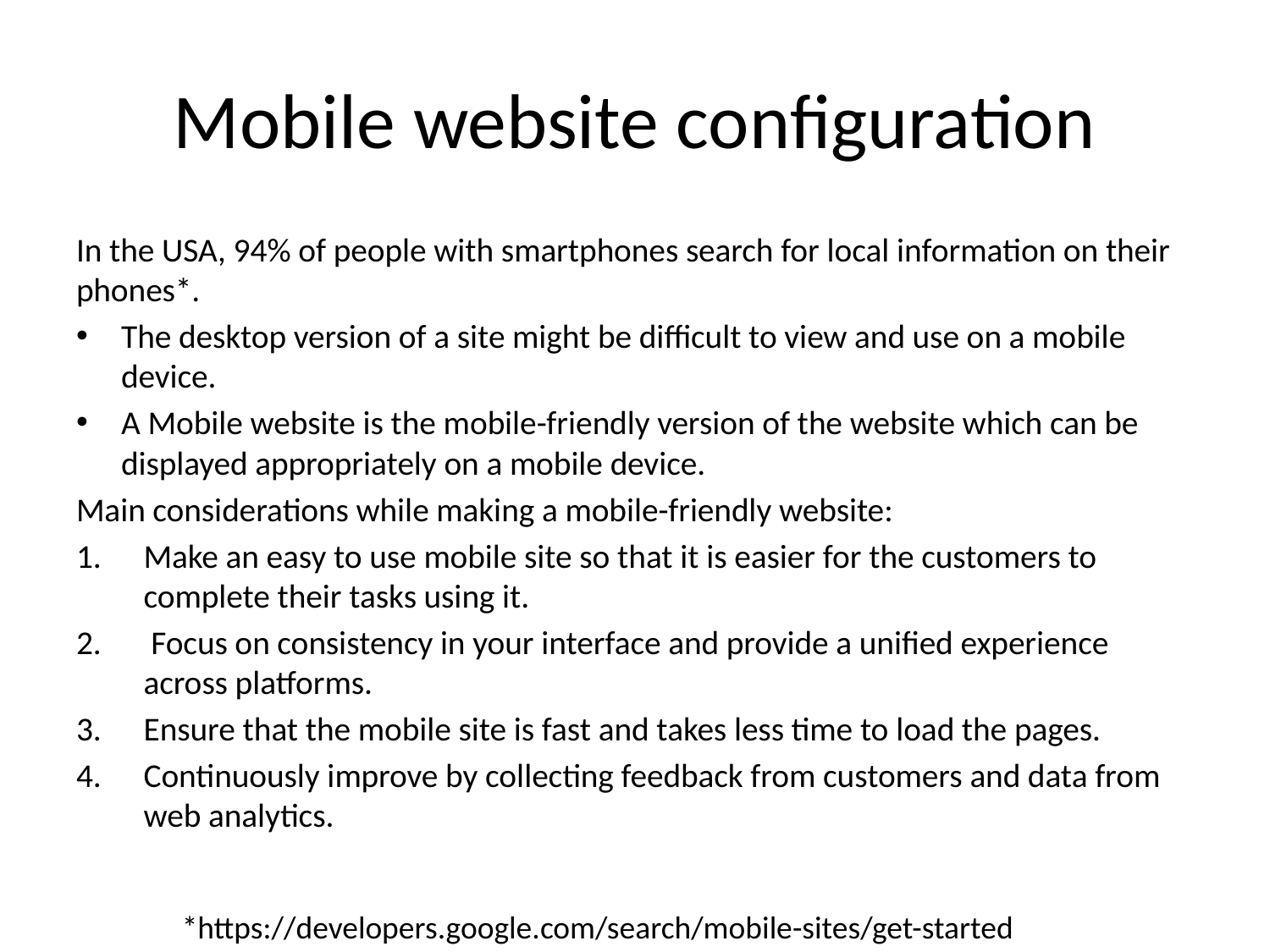

# Mobile website configuration
In the USA, 94% of people with smartphones search for local information on their phones*.
The desktop version of a site might be difficult to view and use on a mobile device.
A Mobile website is the mobile-friendly version of the website which can be displayed appropriately on a mobile device.
Main considerations while making a mobile-friendly website:
Make an easy to use mobile site so that it is easier for the customers to complete their tasks using it.
 Focus on consistency in your interface and provide a unified experience across platforms.
Ensure that the mobile site is fast and takes less time to load the pages.
Continuously improve by collecting feedback from customers and data from web analytics.

*https://developers.google.com/search/mobile-sites/get-started